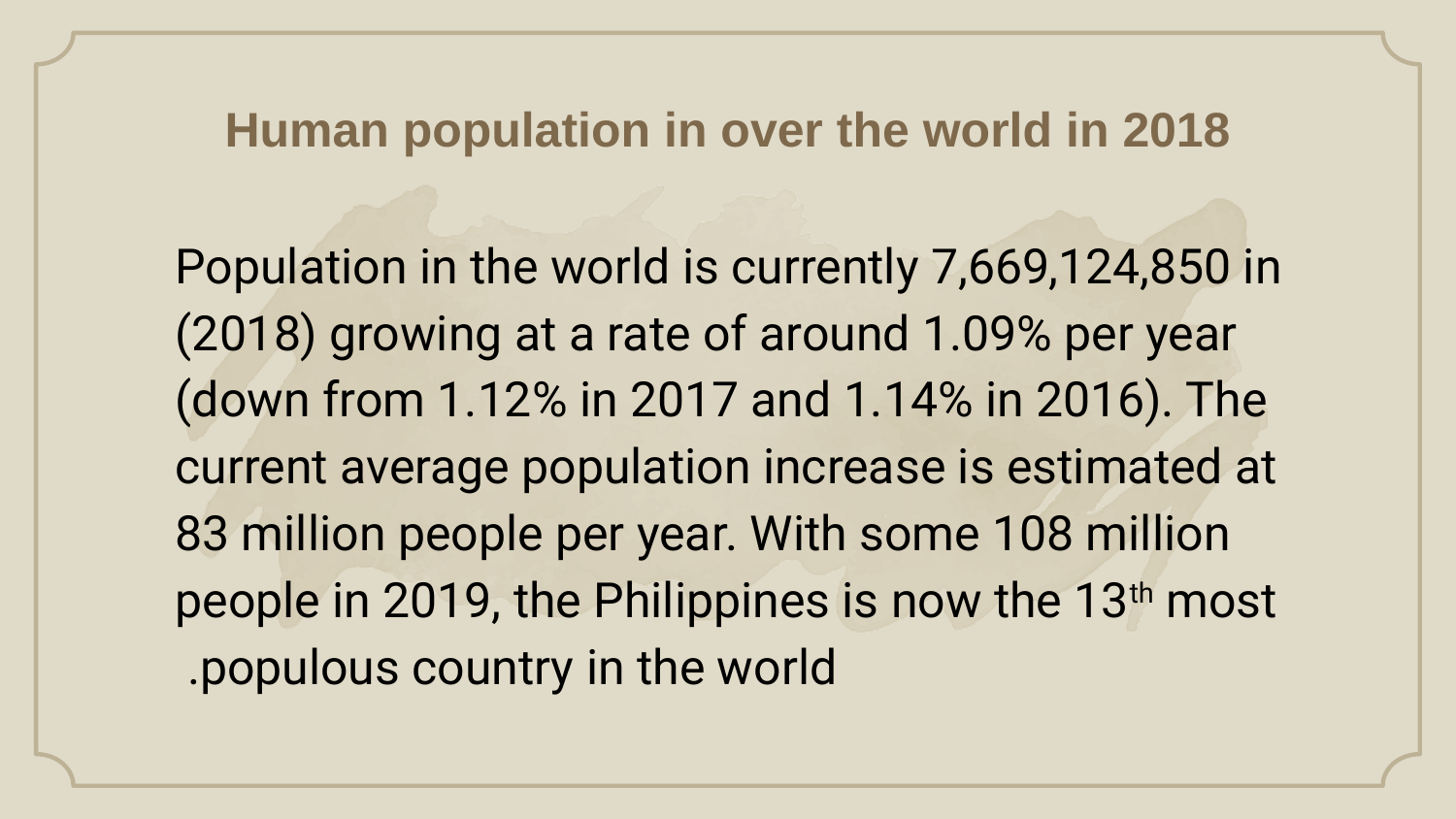

Human population in over the world in 2018
Population in the world is currently 7,669,124,850 in (2018) growing at a rate of around 1.09% per year (down from 1.12% in 2017 and 1.14% in 2016). The current average population increase is estimated at 83 million people per year. With some 108 million people in 2019, the Philippines is now the 13th most populous country in the world.